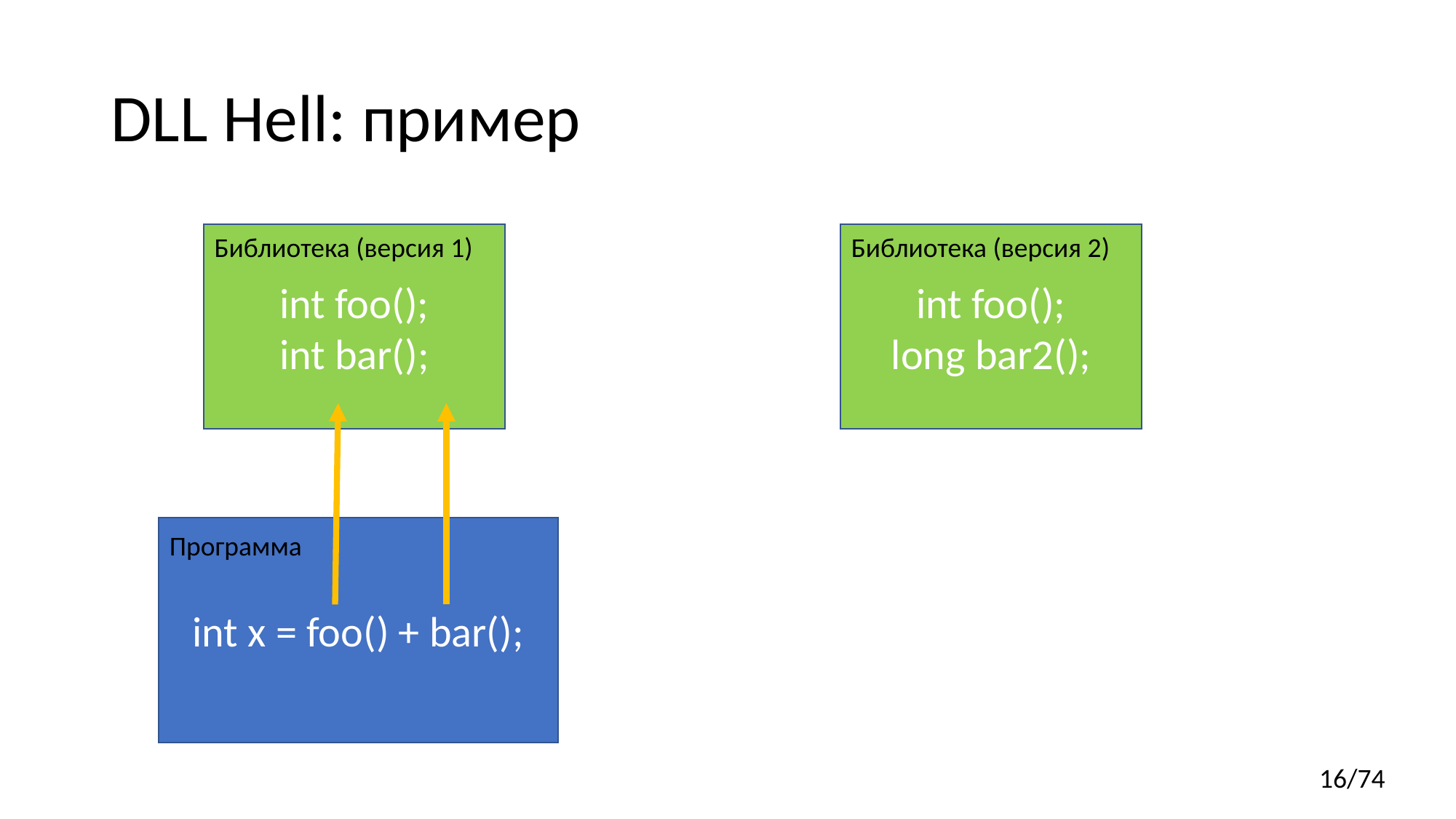

# DLL Hell: пример
Библиотека (версия 1)
int foo();
int bar();
Библиотека (версия 2)
int foo();
long bar2();
int x = foo() + bar();
Программа